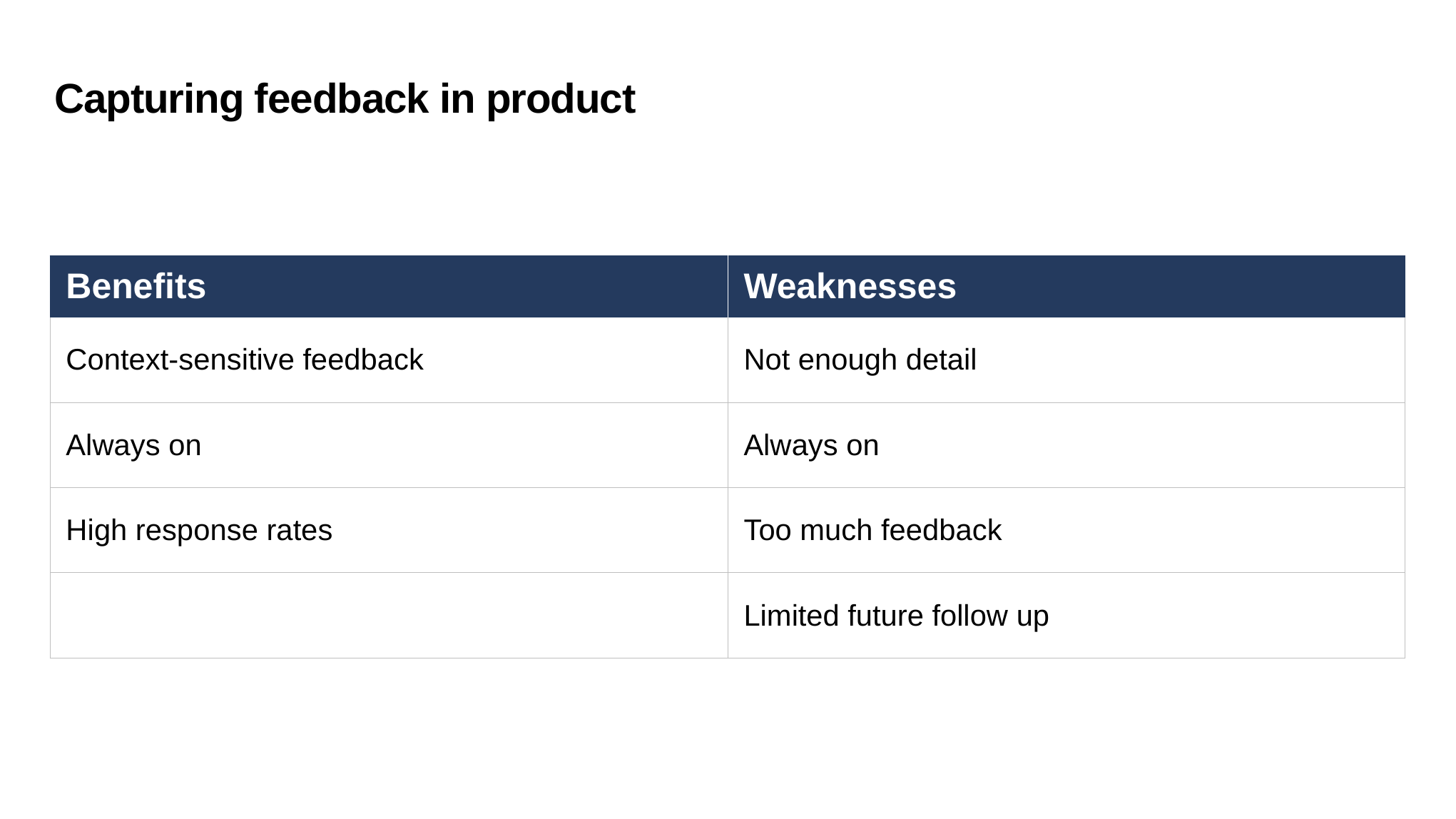

# Capturing feedback in product
| Benefits | Weaknesses |
| --- | --- |
| Context-sensitive feedback | Not enough detail |
| Always on | Always on |
| High response rates | Too much feedback |
|  | Limited future follow up |